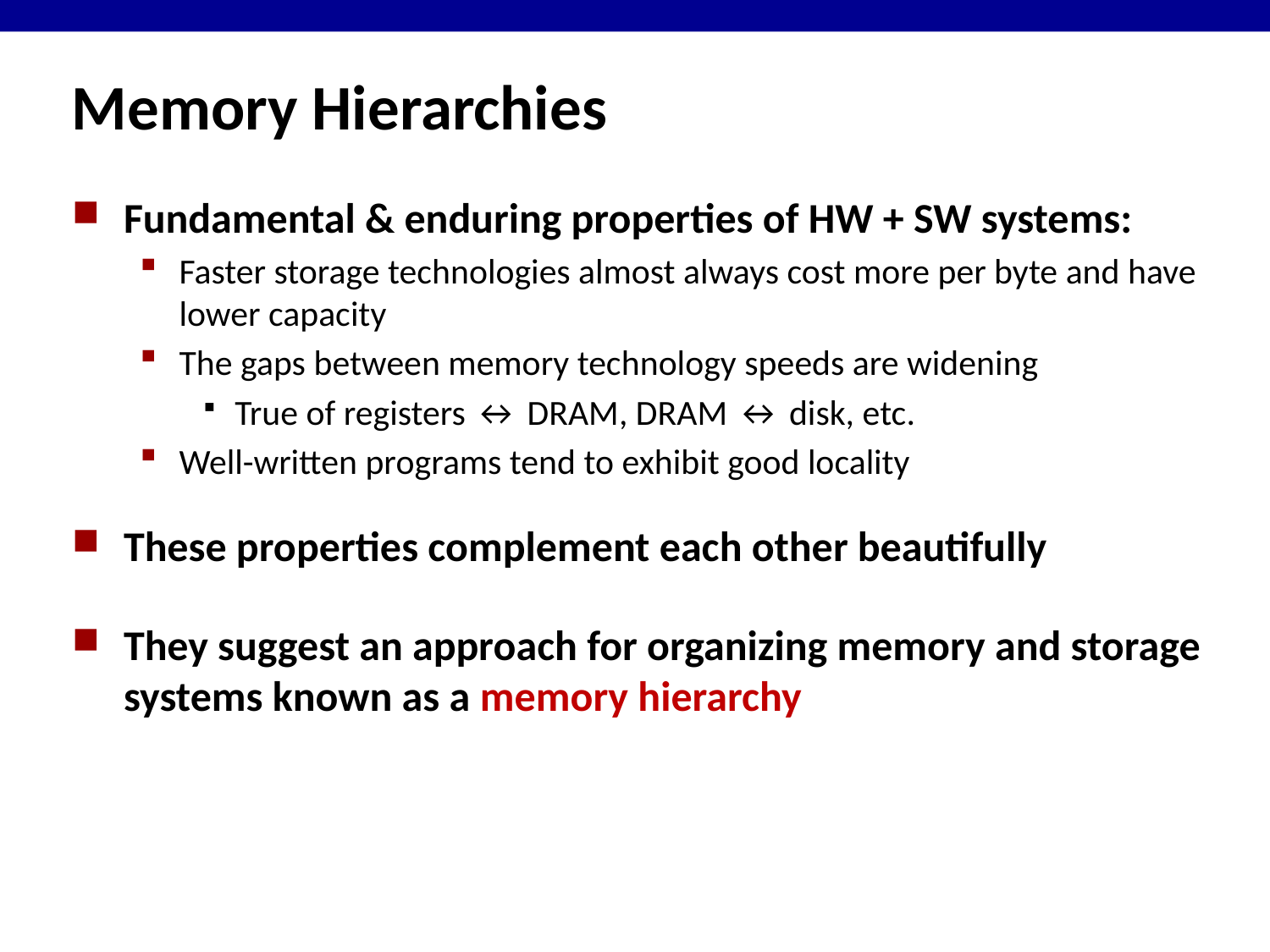

# Memory Hierarchies
Fundamental & enduring properties of HW + SW systems:
Faster storage technologies almost always cost more per byte and have lower capacity
The gaps between memory technology speeds are widening
True of registers ↔ DRAM, DRAM ↔ disk, etc.
Well-written programs tend to exhibit good locality

These properties complement each other beautifully

They suggest an approach for organizing memory and storage systems known as a memory hierarchy